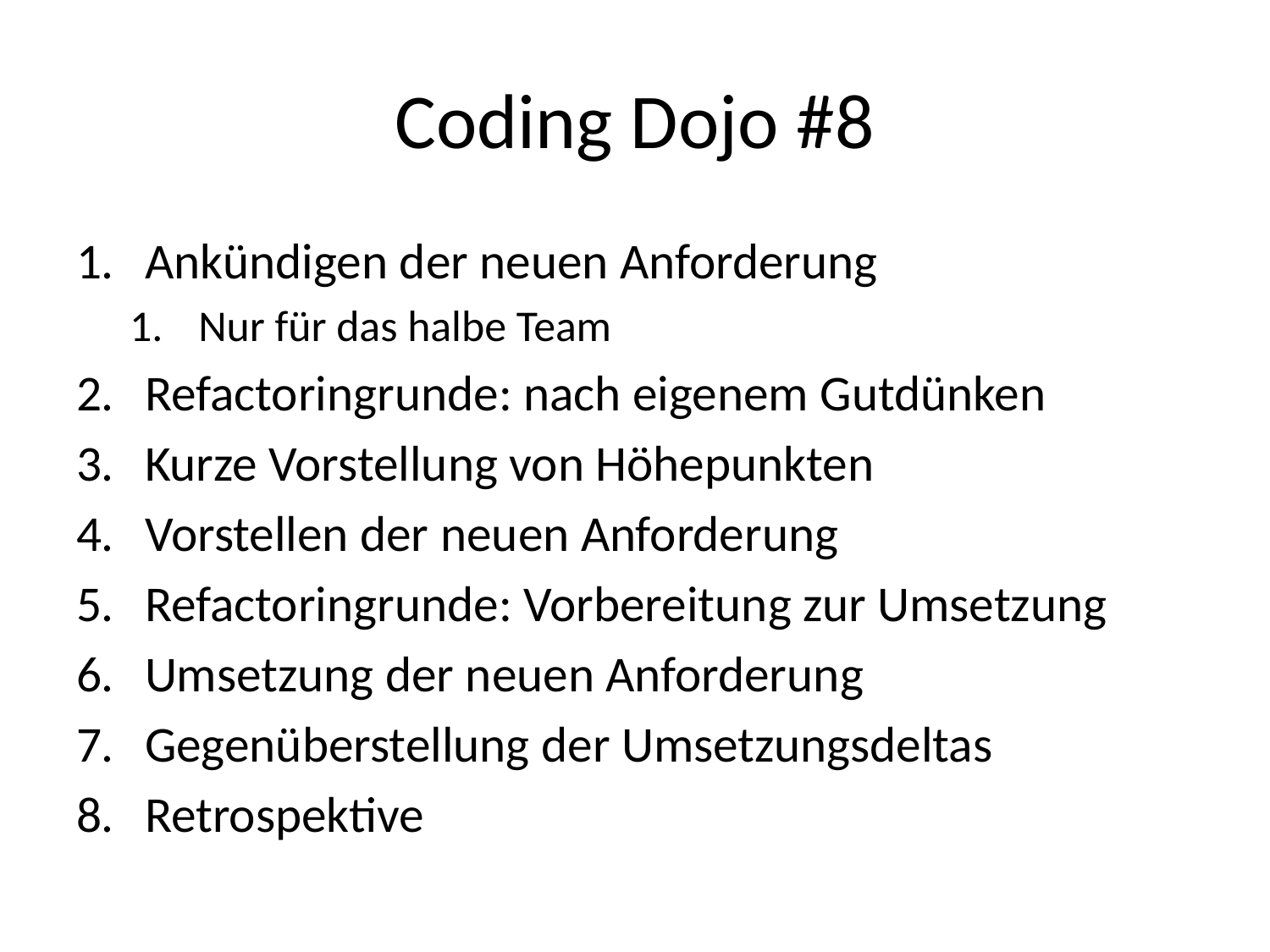

# Coding Dojo #8
Ankündigen der neuen Anforderung
Nur für das halbe Team
Refactoringrunde: nach eigenem Gutdünken
Kurze Vorstellung von Höhepunkten
Vorstellen der neuen Anforderung
Refactoringrunde: Vorbereitung zur Umsetzung
Umsetzung der neuen Anforderung
Gegenüberstellung der Umsetzungsdeltas
Retrospektive